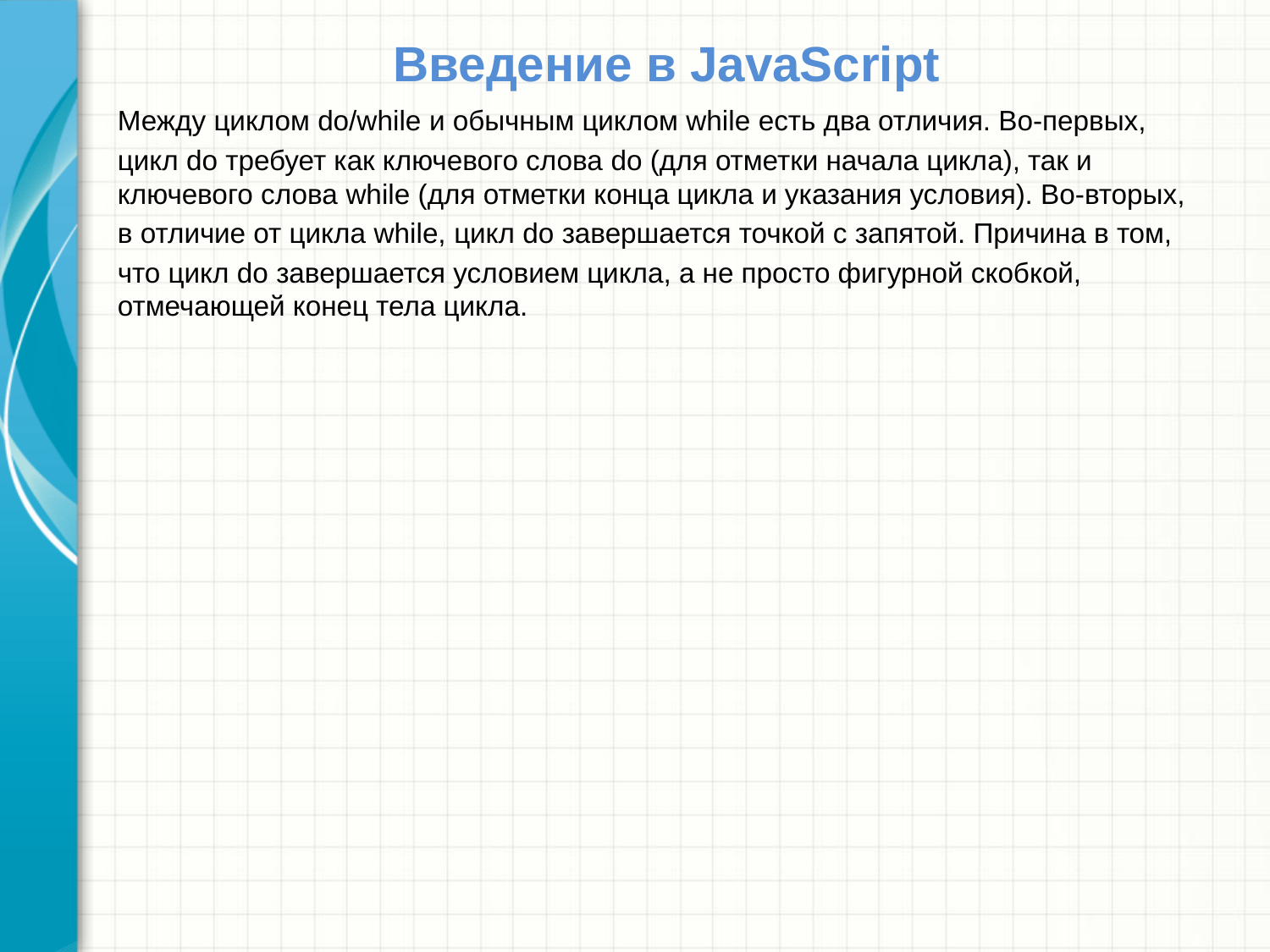

# Введение в JavaScript
Между циклом do/while и обычным циклом while есть два отличия. Во-первых,
цикл do требует как ключевого слова do (для отметки начала цикла), так и ключевого слова while (для отметки конца цикла и указания условия). Во-вторых,
в отличие от цикла while, цикл do завершается точкой с запятой. Причина в том,
что цикл do завершается условием цикла, а не просто фигурной скобкой, отмечающей конец тела цикла.